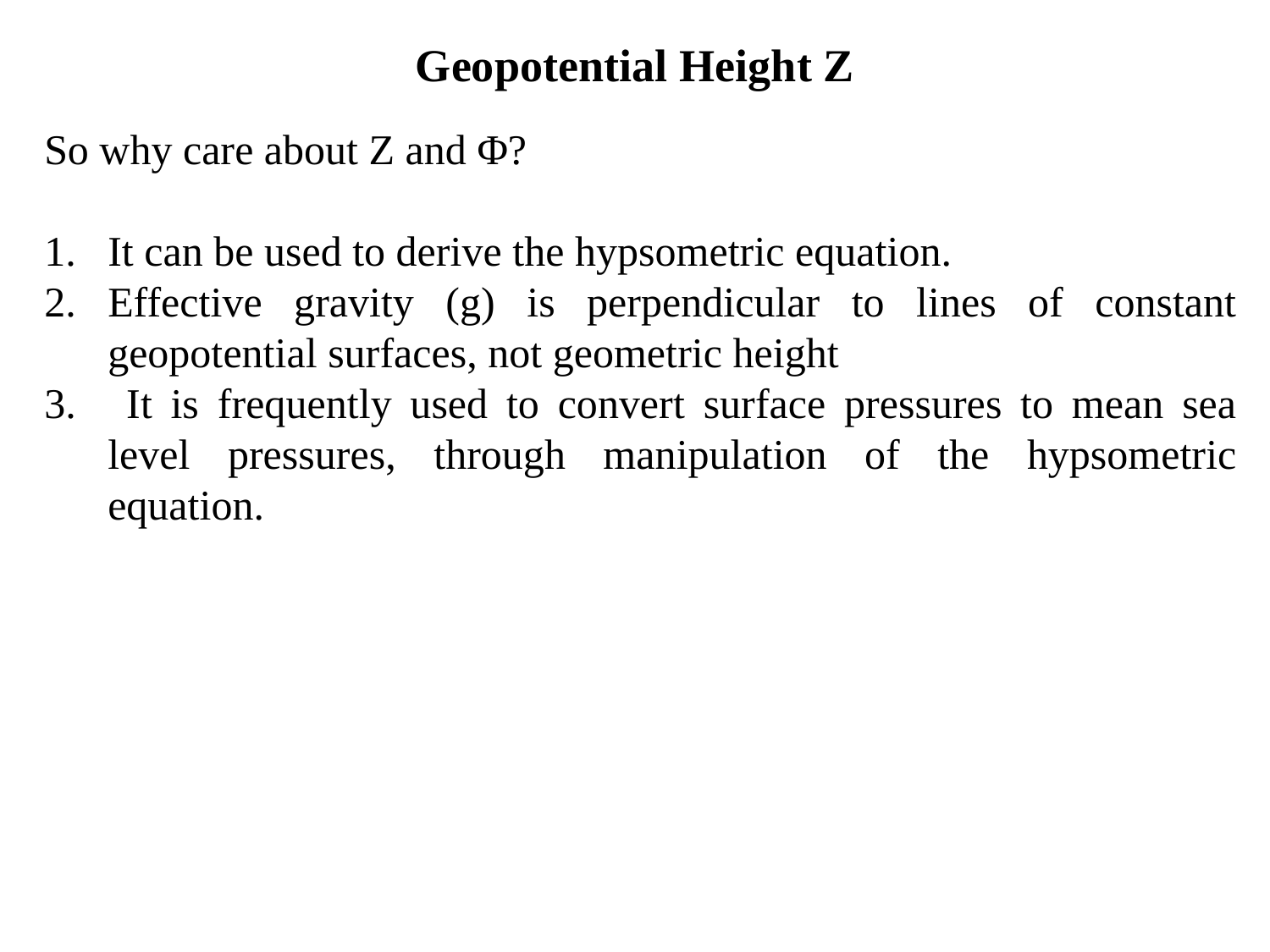

# Geopotential Height Z
So why care about Z and Φ?

It can be used to derive the hypsometric equation.
Effective gravity (g) is perpendicular to lines of constant geopotential surfaces, not geometric height
 It is frequently used to convert surface pressures to mean sea level pressures, through manipulation of the hypsometric equation.